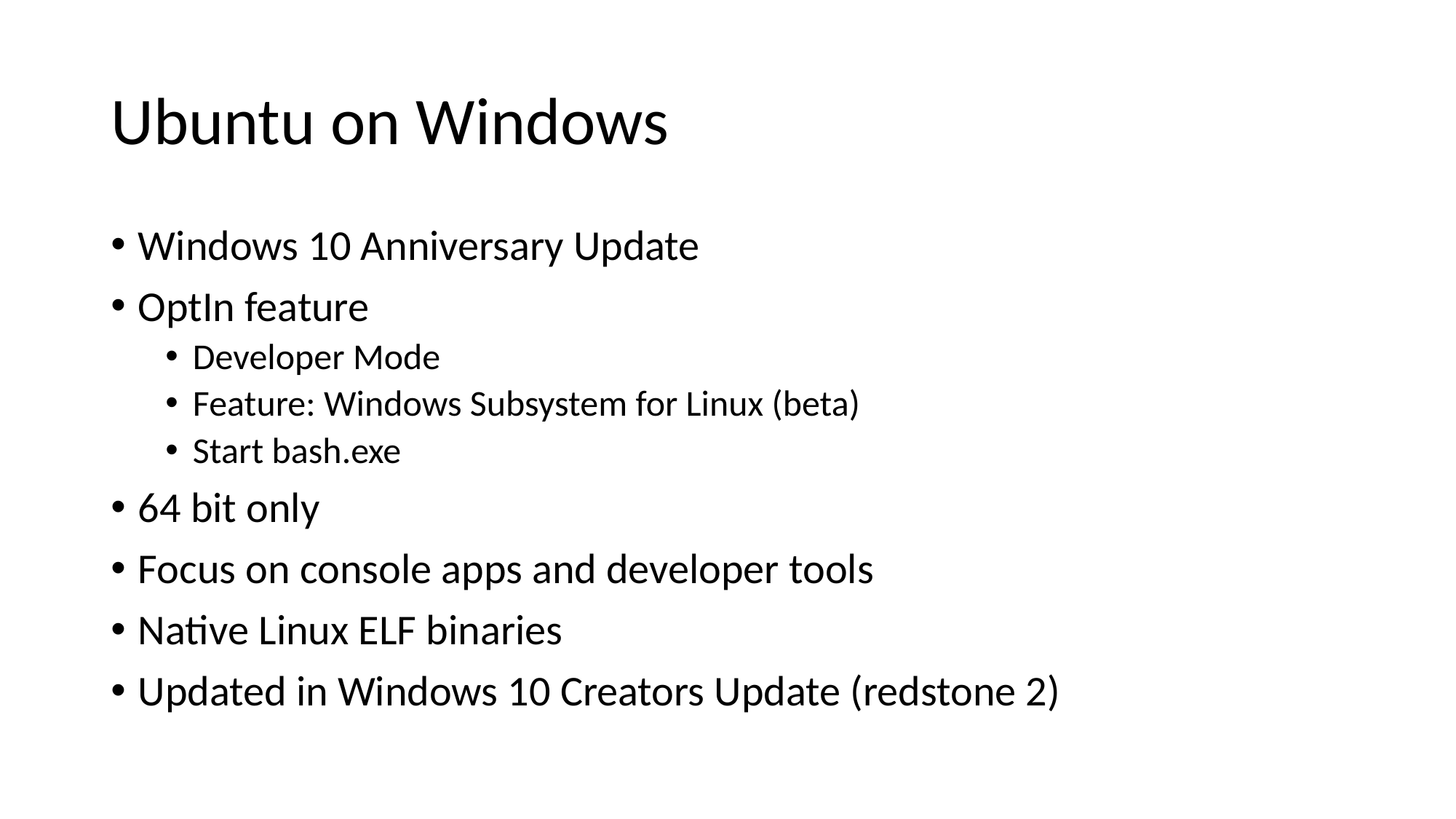

# Ubuntu on Windows
Windows 10 Anniversary Update
OptIn feature
Developer Mode
Feature: Windows Subsystem for Linux (beta)
Start bash.exe
64 bit only
Focus on console apps and developer tools
Native Linux ELF binaries
Updated in Windows 10 Creators Update (redstone 2)